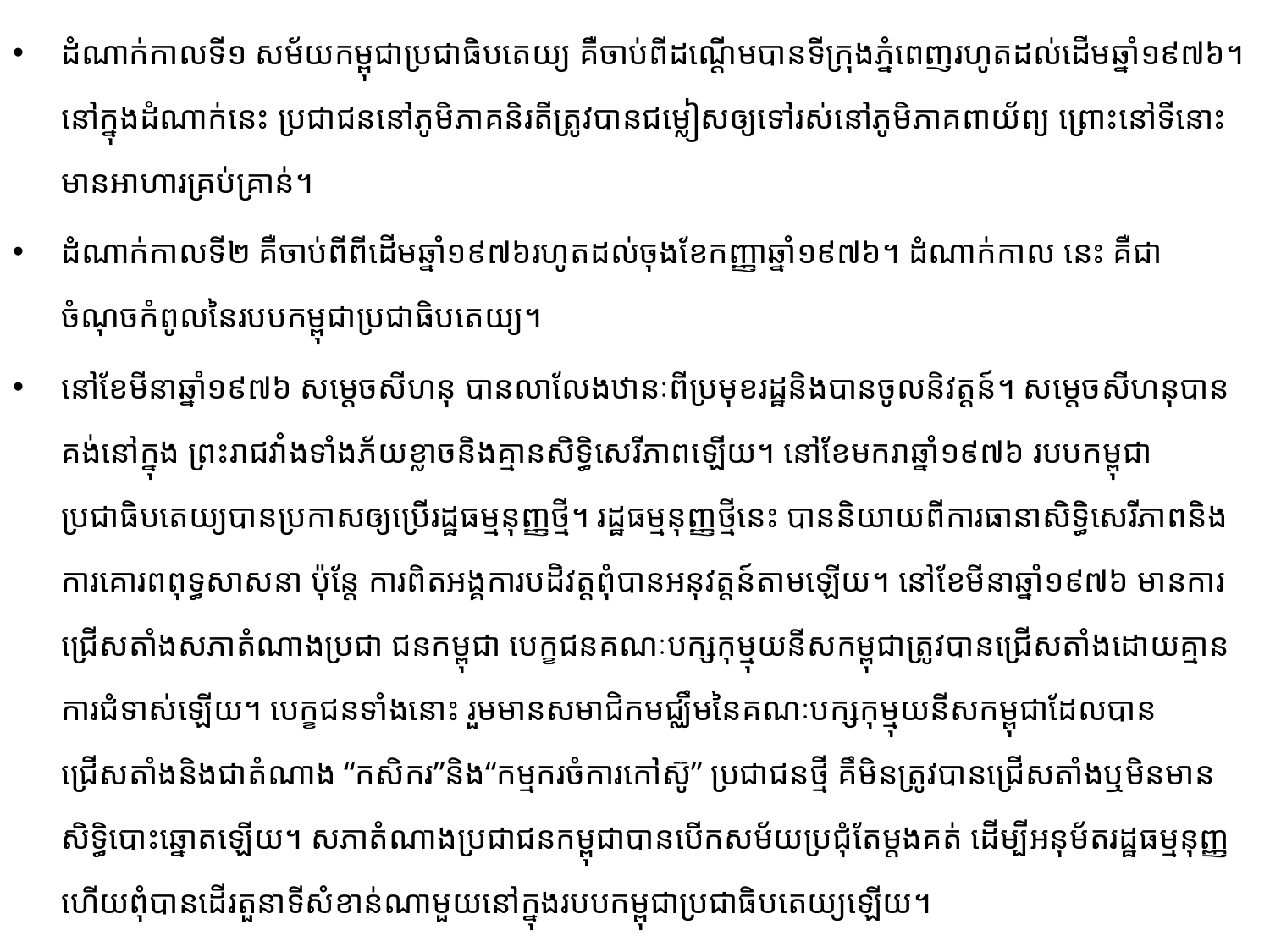

ដំណាក់កាលទី១ សម័យកម្ពុជាប្រជាធិបតេយ្យ គឺចាប់ពីដណ្តើម​បានទីក្រុងភ្នំពេញរហូតដល់ដើមឆ្នាំ១៩៧៦។ នៅក្នុង​ដំណាក់នេះ ប្រជាជន​នៅភូមិភាគនិរតីត្រូវបាន​ជម្លៀស​ឲ្យ​ទៅរស់នៅភូមិភាគពាយ័ព្យ ព្រោះនៅទីនោះមាន​អា​ហារ​គ្រប់គ្រាន់។
ដំណាក់កាលទី២ គឺចាប់ពីពីដើម​ឆ្នាំ១៩៧៦រហូត​ដល់ចុងខែកញ្ញាឆ្នាំ១៩៧៦។ ដំណាក់កាល នេះ គឺជាចំណុចកំពូលនៃរបបកម្ពុជាប្រជាធិបតេយ្យ។
នៅខែ​មីនា​ឆ្នាំ​១៩៧៦ សម្តេចសីហនុ បានលាលែង​ឋានៈ​ពីប្រមុខរដ្ឋនិងបានចូលនិវត្តន៍។ សម្តេចសីហនុបានគង់នៅក្នុង ព្រះ​រាជវាំងទាំងភ័យខ្លាចនិងគ្មានសិទ្ធិសេរីភាព​ឡើយ។ នៅខែមករាឆ្នាំ១៩៧៦ របបកម្ពុជាប្រជាធិបតេយ្យបាន​ប្រ​កាស​ឲ្យប្រើរដ្ឋធម្មនុញ្ញថ្មី។ រដ្ឋធម្មនុញ្ញថ្មីនេះ បាននិយាយពីការធានាសិទ្ធិសេរីភាពនិងការគោរពពុទ្ធសាសនា ប៉ុន្តែ ការពិតអង្គការបដិវត្តពុំបានអនុវត្តន៍តាម​ឡើយ។ នៅខែមីនាឆ្នាំ១៩៧៦ មានការជ្រើសតាំងសភាតំណាងប្រជា ជនកម្ពុជា បេក្ខជនគណៈបក្សកុម្មុយនីស​កម្ពុជាត្រូវបានជ្រើសតាំងដោយគ្មានការជំទាស់ឡើយ។ បេក្ខជនទាំង​នោះ រួមមានសមាជិកមជ្ឈឹមនៃគណៈ​បក្ស​កុម្មុយនីសកម្ពុជាដែលបានជ្រើសតាំងនិងជាតំណាង “កសិករ”និង“កម្ម​ករចំការកៅស៊ូ” ប្រជាជនថ្មី គឹមិនត្រូវបាន​ជ្រើសតាំងឬមិនមានសិទ្ធិបោះឆ្នោតឡើយ។ សភាតំណាងប្រជាជនកម្ពុ​ជាបានបើកសម័យប្រជុំតែម្តងគត់ ដើម្បី​អនុម័តរដ្ឋធម្មនុញ្ញ ហើយពុំបានដើរតួនាទីសំខាន់ណាមួយនៅក្នុងរបប​កម្ពុ​ជា​ប្រជាធិបតេយ្យឡើយ។